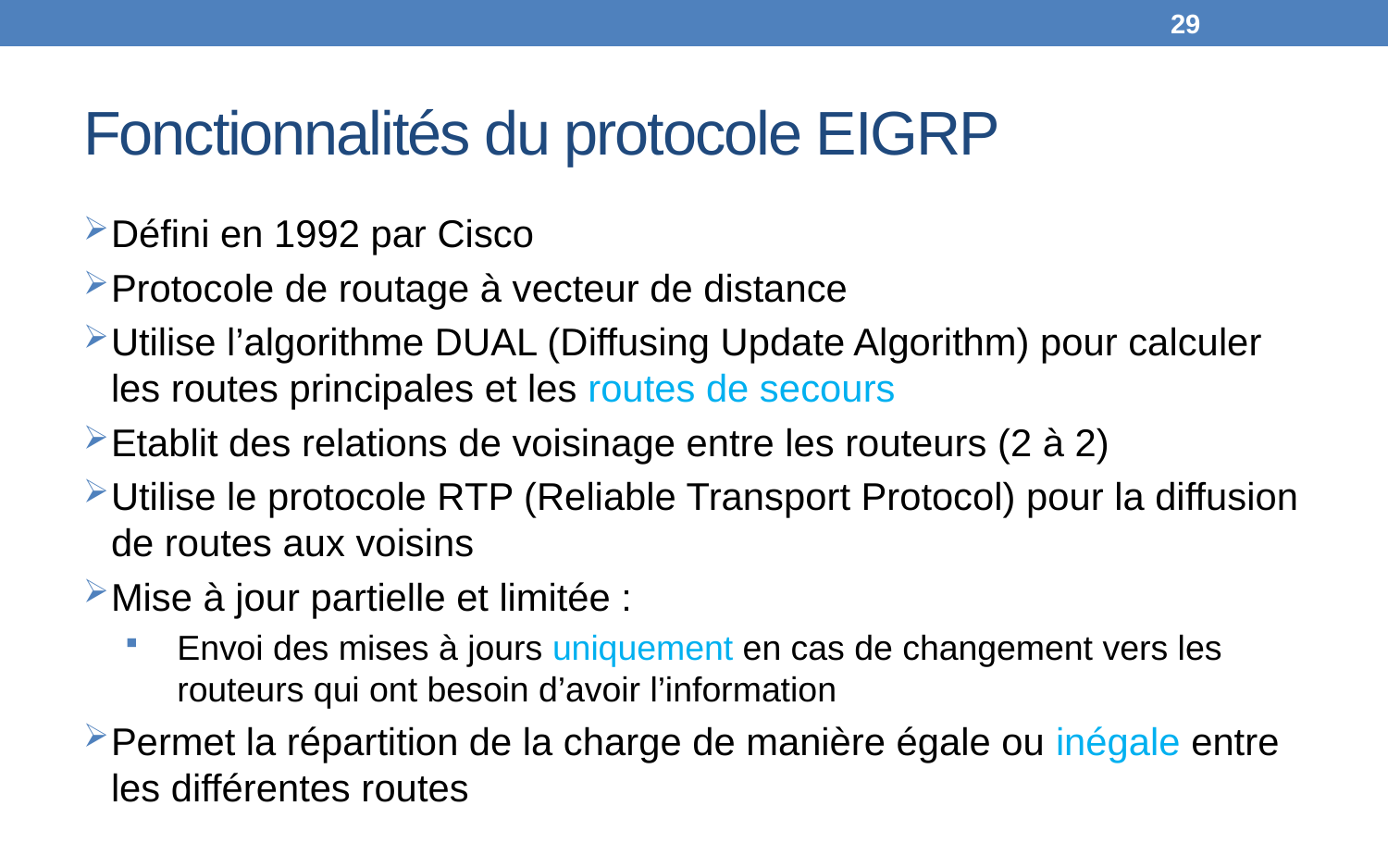

29
# Fonctionnalités du protocole EIGRP
Défini en 1992 par Cisco
Protocole de routage à vecteur de distance
Utilise l’algorithme DUAL (Diffusing Update Algorithm) pour calculer les routes principales et les routes de secours
Etablit des relations de voisinage entre les routeurs (2 à 2)
Utilise le protocole RTP (Reliable Transport Protocol) pour la diffusion de routes aux voisins
Mise à jour partielle et limitée :
Envoi des mises à jours uniquement en cas de changement vers les routeurs qui ont besoin d’avoir l’information
Permet la répartition de la charge de manière égale ou inégale entre les différentes routes